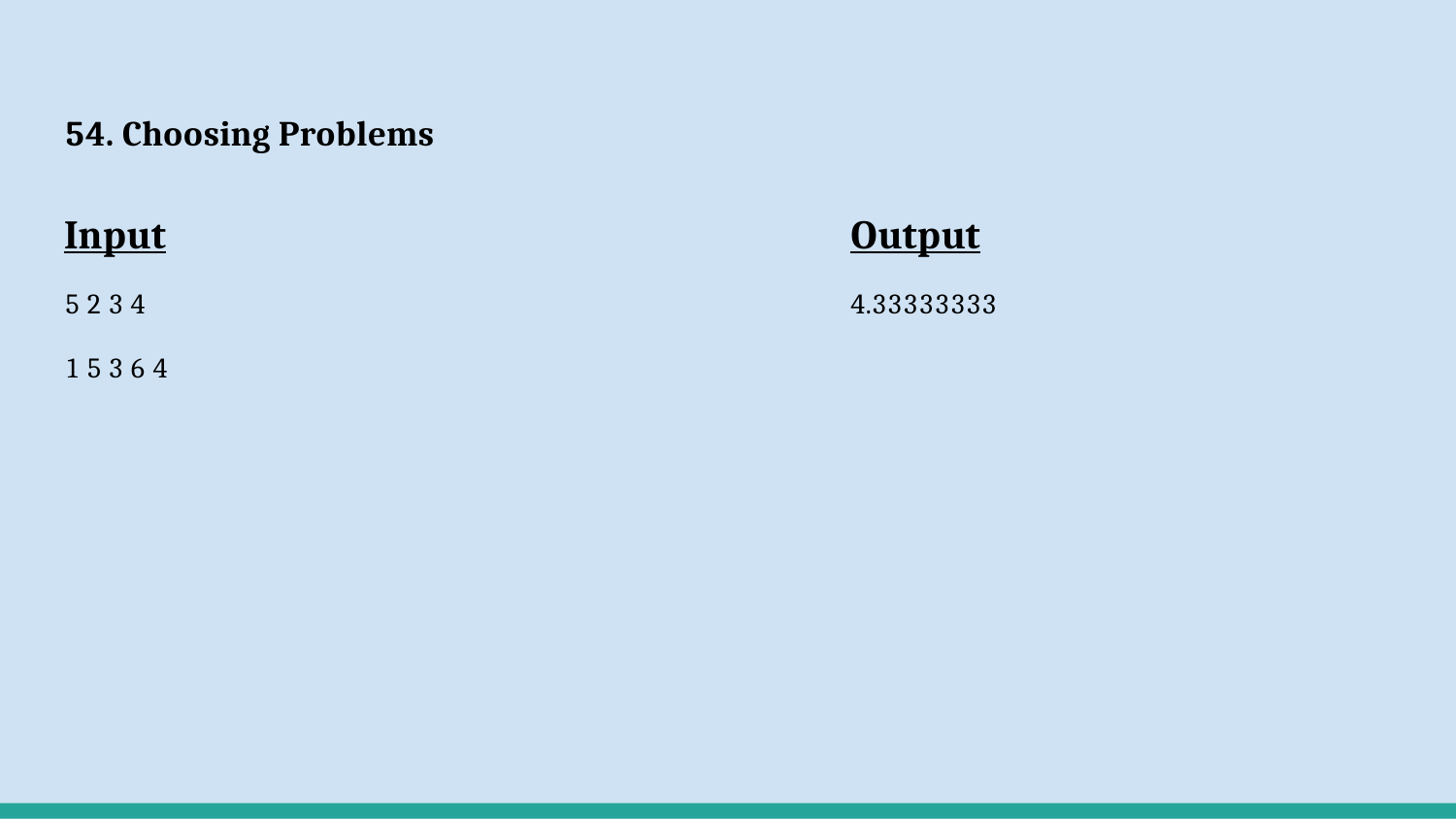

# 54. Choosing Problems
Input
5 2 3 4
1 5 3 6 4

Output
4.33333333